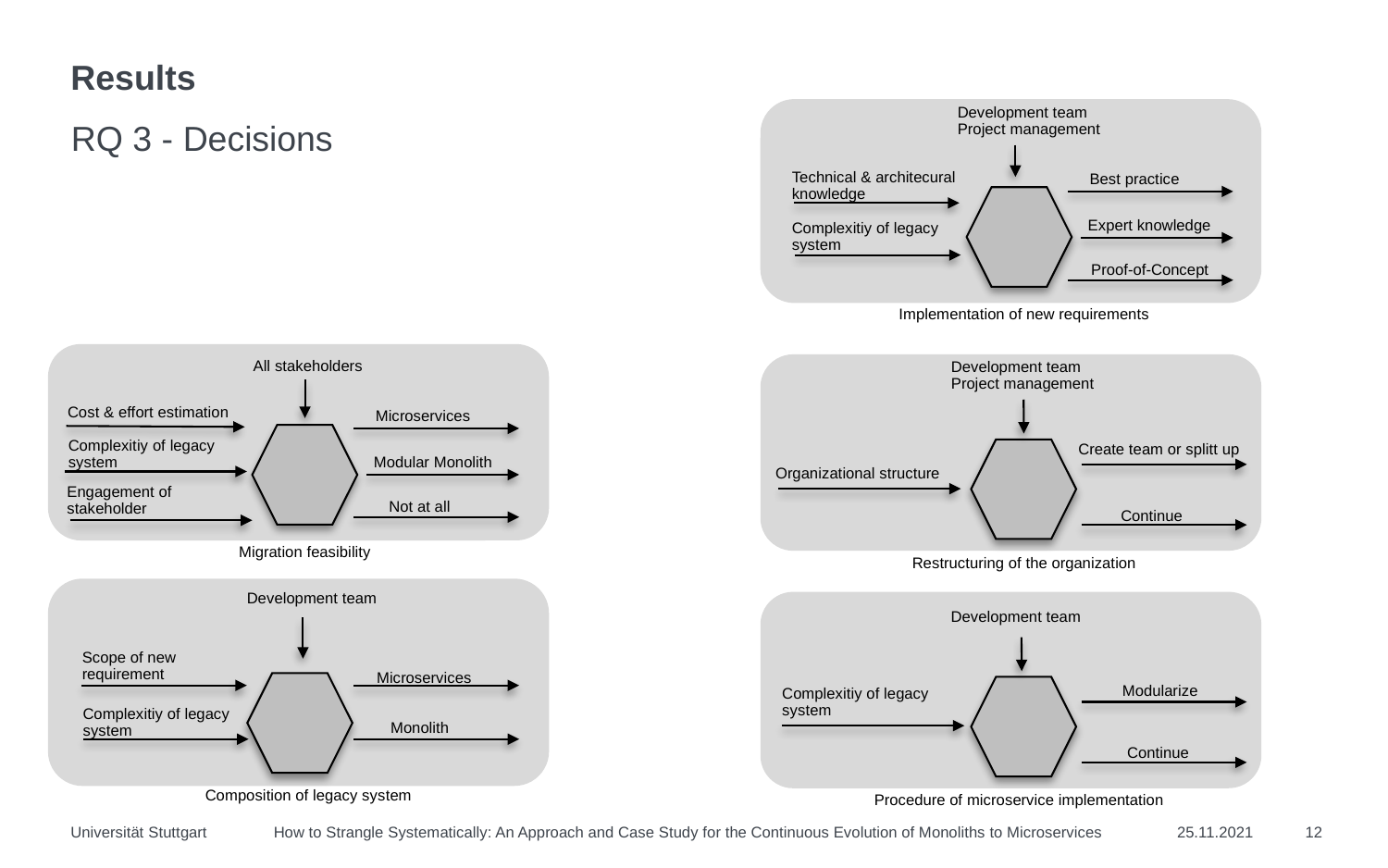

Results

Development team
Project management
Technical & architecural
knowledge
Best practice

Expert knowledge
Complexitiy of legacy
system
Proof-of-Concept
Implementation of new requirements
RQ 3 - Decisions

All stakeholders
Cost & effort estimation
Microservices

Complexitiy of legacy
system
Modular Monolith
Engagement of
stakeholder
Not at all
Migration feasibility

Development team
Project management

Create team or splitt up
Organizational structure
Procedure of microservice implementation
Continue
Restructuring of the organization

Development team

Complexitiy of legacy
system
Modularize
Continue

Development team
Scope of new
requirement
Microservices

Complexitiy of legacy
system
Monolith
Composition of legacy system
Universität Stuttgart
How to Strangle Systematically: An Approach and Case Study for the Continuous Evolution of Monoliths to Microservices
25.11.2021
12